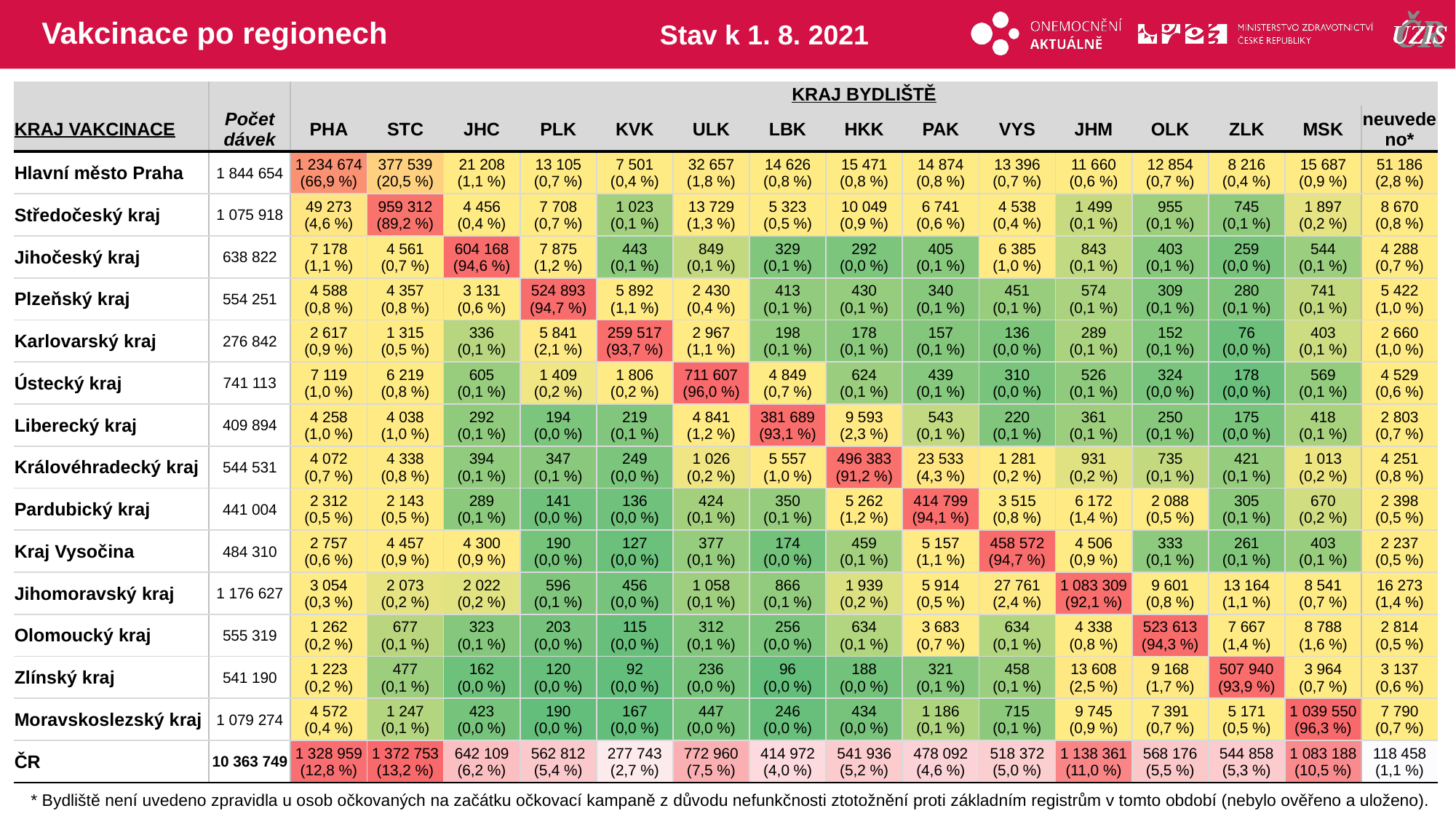

# Vakcinace po regionech
Stav k 1. 8. 2021
|  |  | KRAJ BYDLIŠTĚ |  |  |  |  |  |  |  |  |  |  |  |  |  |  |
| --- | --- | --- | --- | --- | --- | --- | --- | --- | --- | --- | --- | --- | --- | --- | --- | --- |
| KRAJ VAKCINACE | Počet dávek | PHA | STC | JHC | PLK | KVK | ULK | LBK | HKK | PAK | VYS | JHM | OLK | ZLK | MSK | neuvedeno\* |
| Hlavní město Praha | 1 844 654 | 1 234 674 (66,9 %) | 377 539 (20,5 %) | 21 208 (1,1 %) | 13 105 (0,7 %) | 7 501 (0,4 %) | 32 657 (1,8 %) | 14 626 (0,8 %) | 15 471 (0,8 %) | 14 874 (0,8 %) | 13 396 (0,7 %) | 11 660 (0,6 %) | 12 854 (0,7 %) | 8 216 (0,4 %) | 15 687 (0,9 %) | 51 186 (2,8 %) |
| Středočeský kraj | 1 075 918 | 49 273 (4,6 %) | 959 312 (89,2 %) | 4 456 (0,4 %) | 7 708 (0,7 %) | 1 023 (0,1 %) | 13 729 (1,3 %) | 5 323 (0,5 %) | 10 049 (0,9 %) | 6 741 (0,6 %) | 4 538 (0,4 %) | 1 499 (0,1 %) | 955 (0,1 %) | 745 (0,1 %) | 1 897 (0,2 %) | 8 670 (0,8 %) |
| Jihočeský kraj | 638 822 | 7 178 (1,1 %) | 4 561 (0,7 %) | 604 168 (94,6 %) | 7 875 (1,2 %) | 443 (0,1 %) | 849 (0,1 %) | 329 (0,1 %) | 292 (0,0 %) | 405 (0,1 %) | 6 385 (1,0 %) | 843 (0,1 %) | 403 (0,1 %) | 259 (0,0 %) | 544 (0,1 %) | 4 288 (0,7 %) |
| Plzeňský kraj | 554 251 | 4 588 (0,8 %) | 4 357 (0,8 %) | 3 131 (0,6 %) | 524 893 (94,7 %) | 5 892 (1,1 %) | 2 430 (0,4 %) | 413 (0,1 %) | 430 (0,1 %) | 340 (0,1 %) | 451 (0,1 %) | 574 (0,1 %) | 309 (0,1 %) | 280 (0,1 %) | 741 (0,1 %) | 5 422 (1,0 %) |
| Karlovarský kraj | 276 842 | 2 617 (0,9 %) | 1 315 (0,5 %) | 336 (0,1 %) | 5 841 (2,1 %) | 259 517 (93,7 %) | 2 967 (1,1 %) | 198 (0,1 %) | 178 (0,1 %) | 157 (0,1 %) | 136 (0,0 %) | 289 (0,1 %) | 152 (0,1 %) | 76 (0,0 %) | 403 (0,1 %) | 2 660 (1,0 %) |
| Ústecký kraj | 741 113 | 7 119 (1,0 %) | 6 219 (0,8 %) | 605 (0,1 %) | 1 409 (0,2 %) | 1 806 (0,2 %) | 711 607 (96,0 %) | 4 849 (0,7 %) | 624 (0,1 %) | 439 (0,1 %) | 310 (0,0 %) | 526 (0,1 %) | 324 (0,0 %) | 178 (0,0 %) | 569 (0,1 %) | 4 529 (0,6 %) |
| Liberecký kraj | 409 894 | 4 258 (1,0 %) | 4 038 (1,0 %) | 292 (0,1 %) | 194 (0,0 %) | 219 (0,1 %) | 4 841 (1,2 %) | 381 689 (93,1 %) | 9 593 (2,3 %) | 543 (0,1 %) | 220 (0,1 %) | 361 (0,1 %) | 250 (0,1 %) | 175 (0,0 %) | 418 (0,1 %) | 2 803 (0,7 %) |
| Královéhradecký kraj | 544 531 | 4 072 (0,7 %) | 4 338 (0,8 %) | 394 (0,1 %) | 347 (0,1 %) | 249 (0,0 %) | 1 026 (0,2 %) | 5 557 (1,0 %) | 496 383 (91,2 %) | 23 533 (4,3 %) | 1 281 (0,2 %) | 931 (0,2 %) | 735 (0,1 %) | 421 (0,1 %) | 1 013 (0,2 %) | 4 251 (0,8 %) |
| Pardubický kraj | 441 004 | 2 312 (0,5 %) | 2 143 (0,5 %) | 289 (0,1 %) | 141 (0,0 %) | 136 (0,0 %) | 424 (0,1 %) | 350 (0,1 %) | 5 262 (1,2 %) | 414 799 (94,1 %) | 3 515 (0,8 %) | 6 172 (1,4 %) | 2 088 (0,5 %) | 305 (0,1 %) | 670 (0,2 %) | 2 398 (0,5 %) |
| Kraj Vysočina | 484 310 | 2 757 (0,6 %) | 4 457 (0,9 %) | 4 300 (0,9 %) | 190 (0,0 %) | 127 (0,0 %) | 377 (0,1 %) | 174 (0,0 %) | 459 (0,1 %) | 5 157 (1,1 %) | 458 572 (94,7 %) | 4 506 (0,9 %) | 333 (0,1 %) | 261 (0,1 %) | 403 (0,1 %) | 2 237 (0,5 %) |
| Jihomoravský kraj | 1 176 627 | 3 054 (0,3 %) | 2 073 (0,2 %) | 2 022 (0,2 %) | 596 (0,1 %) | 456 (0,0 %) | 1 058 (0,1 %) | 866 (0,1 %) | 1 939 (0,2 %) | 5 914 (0,5 %) | 27 761 (2,4 %) | 1 083 309 (92,1 %) | 9 601 (0,8 %) | 13 164 (1,1 %) | 8 541 (0,7 %) | 16 273 (1,4 %) |
| Olomoucký kraj | 555 319 | 1 262 (0,2 %) | 677 (0,1 %) | 323 (0,1 %) | 203 (0,0 %) | 115 (0,0 %) | 312 (0,1 %) | 256 (0,0 %) | 634 (0,1 %) | 3 683 (0,7 %) | 634 (0,1 %) | 4 338 (0,8 %) | 523 613 (94,3 %) | 7 667 (1,4 %) | 8 788 (1,6 %) | 2 814 (0,5 %) |
| Zlínský kraj | 541 190 | 1 223 (0,2 %) | 477 (0,1 %) | 162 (0,0 %) | 120 (0,0 %) | 92 (0,0 %) | 236 (0,0 %) | 96 (0,0 %) | 188 (0,0 %) | 321 (0,1 %) | 458 (0,1 %) | 13 608 (2,5 %) | 9 168 (1,7 %) | 507 940 (93,9 %) | 3 964 (0,7 %) | 3 137 (0,6 %) |
| Moravskoslezský kraj | 1 079 274 | 4 572 (0,4 %) | 1 247 (0,1 %) | 423 (0,0 %) | 190 (0,0 %) | 167 (0,0 %) | 447 (0,0 %) | 246 (0,0 %) | 434 (0,0 %) | 1 186 (0,1 %) | 715 (0,1 %) | 9 745 (0,9 %) | 7 391 (0,7 %) | 5 171 (0,5 %) | 1 039 550 (96,3 %) | 7 790 (0,7 %) |
| ČR | 10 363 749 | 1 328 959 (12,8 %) | 1 372 753 (13,2 %) | 642 109 (6,2 %) | 562 812 (5,4 %) | 277 743 (2,7 %) | 772 960 (7,5 %) | 414 972 (4,0 %) | 541 936 (5,2 %) | 478 092 (4,6 %) | 518 372 (5,0 %) | 1 138 361 (11,0 %) | 568 176 (5,5 %) | 544 858 (5,3 %) | 1 083 188 (10,5 %) | 118 458 (1,1 %) |
|  |  |  |  |  |  |  |  |  |  |  |  |  |  |  |
| --- | --- | --- | --- | --- | --- | --- | --- | --- | --- | --- | --- | --- | --- | --- |
|  |  |  |  |  |  |  |  |  |  |  |  |  |  |  |
|  |  |  |  |  |  |  |  |  |  |  |  |  |  |  |
|  |  |  |  |  |  |  |  |  |  |  |  |  |  |  |
|  |  |  |  |  |  |  |  |  |  |  |  |  |  |  |
|  |  |  |  |  |  |  |  |  |  |  |  |  |  |  |
|  |  |  |  |  |  |  |  |  |  |  |  |  |  |  |
|  |  |  |  |  |  |  |  |  |  |  |  |  |  |  |
|  |  |  |  |  |  |  |  |  |  |  |  |  |  |  |
|  |  |  |  |  |  |  |  |  |  |  |  |  |  |  |
|  |  |  |  |  |  |  |  |  |  |  |  |  |  |  |
|  |  |  |  |  |  |  |  |  |  |  |  |  |  |  |
|  |  |  |  |  |  |  |  |  |  |  |  |  |  |  |
|  |  |  |  |  |  |  |  |  |  |  |  |  |  |  |
|  |  |  |  |  |  |  |  |  |  |  |  |  |  |  |
* Bydliště není uvedeno zpravidla u osob očkovaných na začátku očkovací kampaně z důvodu nefunkčnosti ztotožnění proti základním registrům v tomto období (nebylo ověřeno a uloženo).